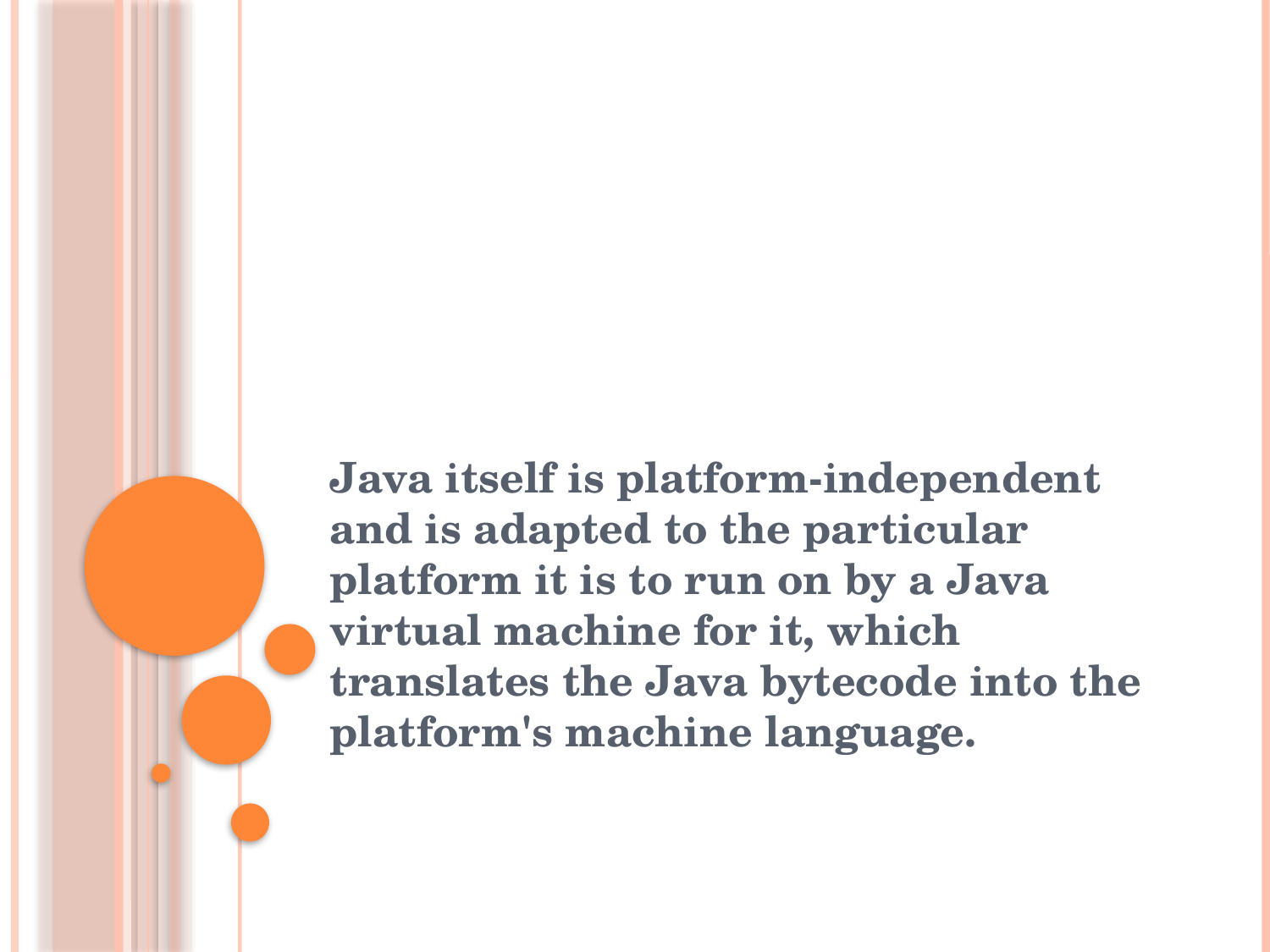

#
Java itself is platform-independent and is adapted to the particular platform it is to run on by a Java virtual machine for it, which translates the Java bytecode into the platform's machine language.